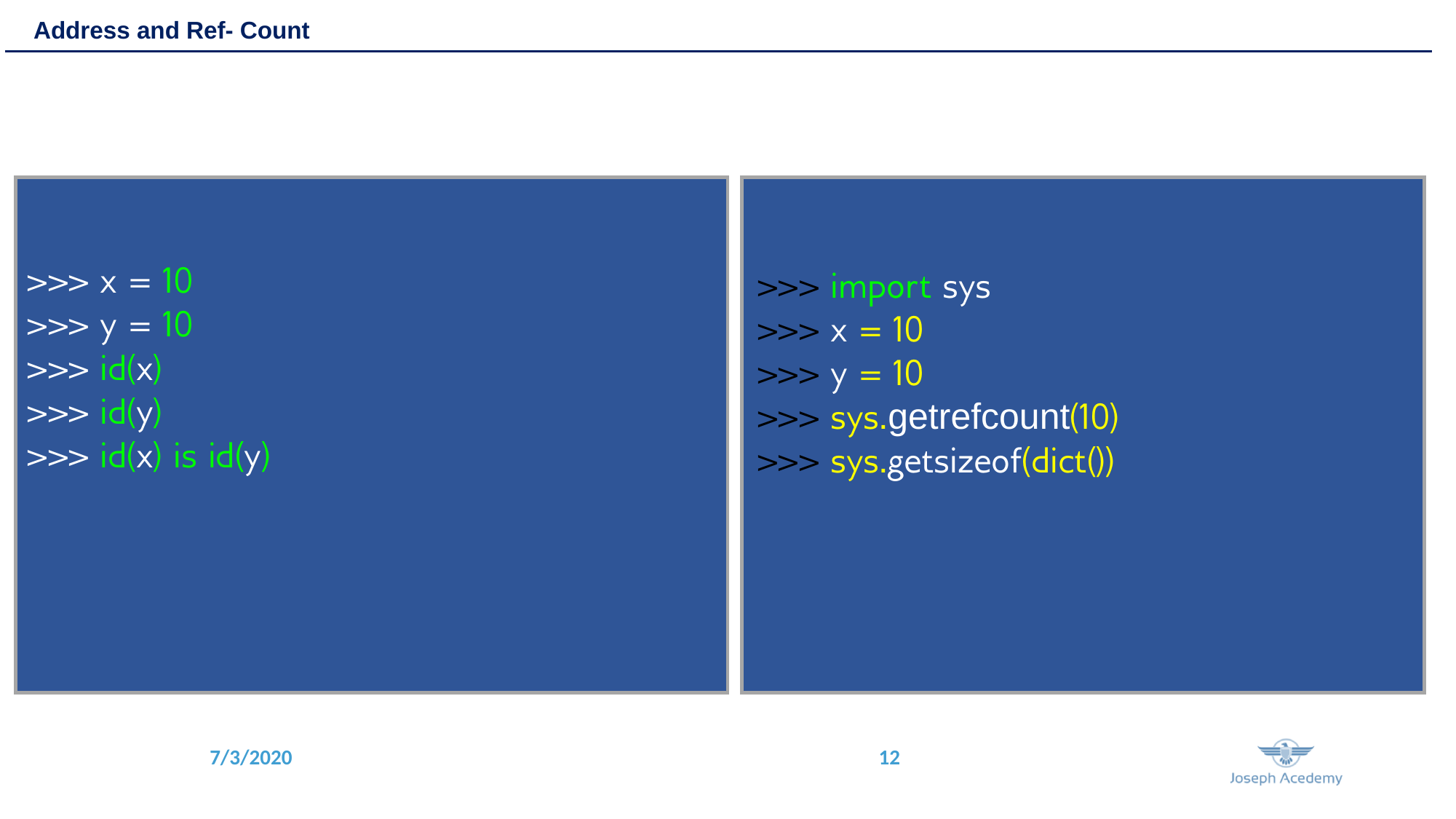

Address and Ref- Count

>>> x = 10
>>> y = 10
>>> id(x)
>>> id(y)
>>> id(x) is id(y)
>>> import sys
>>> x = 10
>>> y = 10
>>> sys.getrefcount(10)
>>> sys.getsizeof(dict())